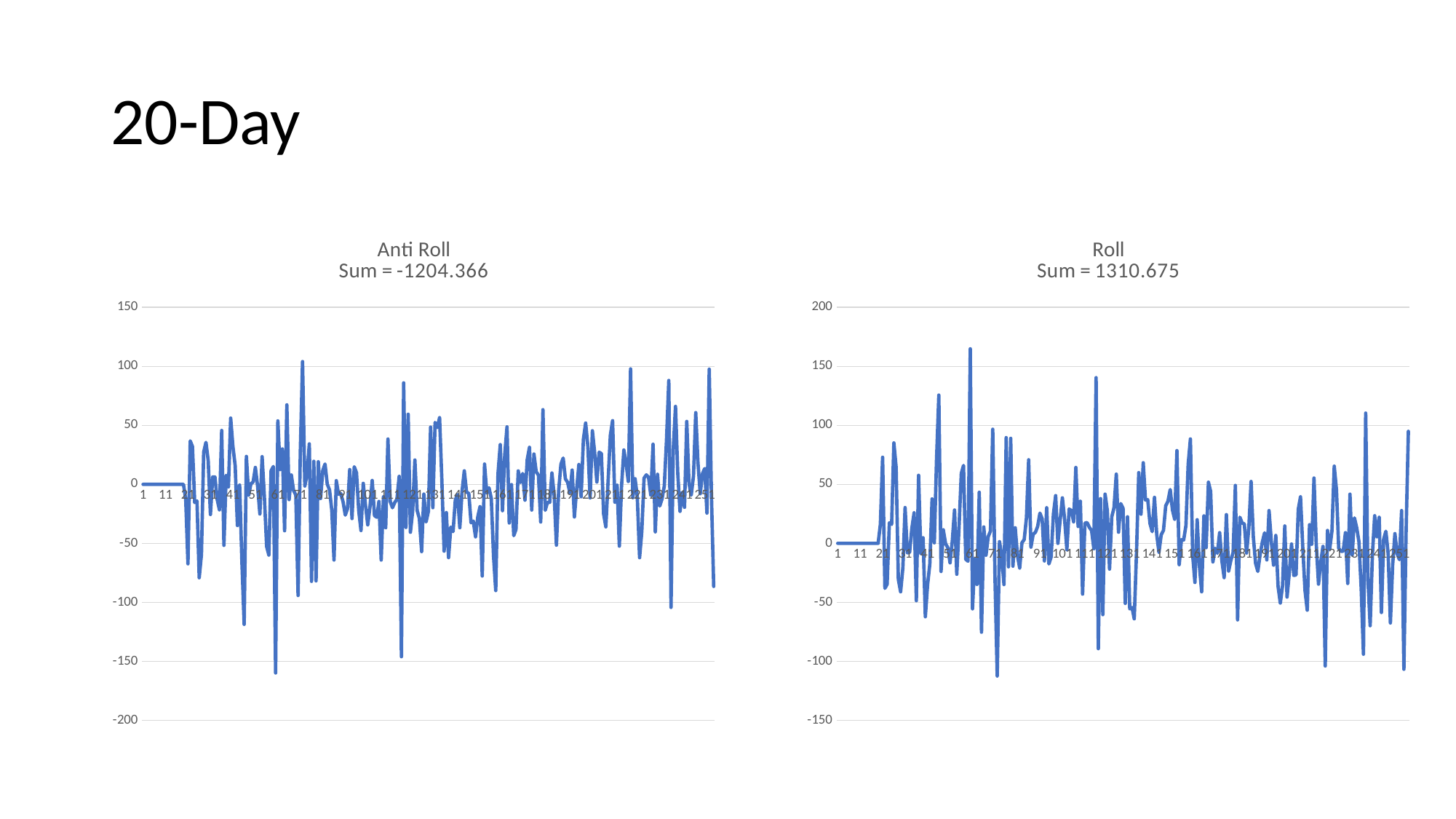

# 20-Day

### Chart: Roll
Sum = 1310.675

| Category | 20_Profit |
|---|---|

### Chart: Anti Roll
Sum = -1204.366

| Category | 20_Profit |
|---|---|